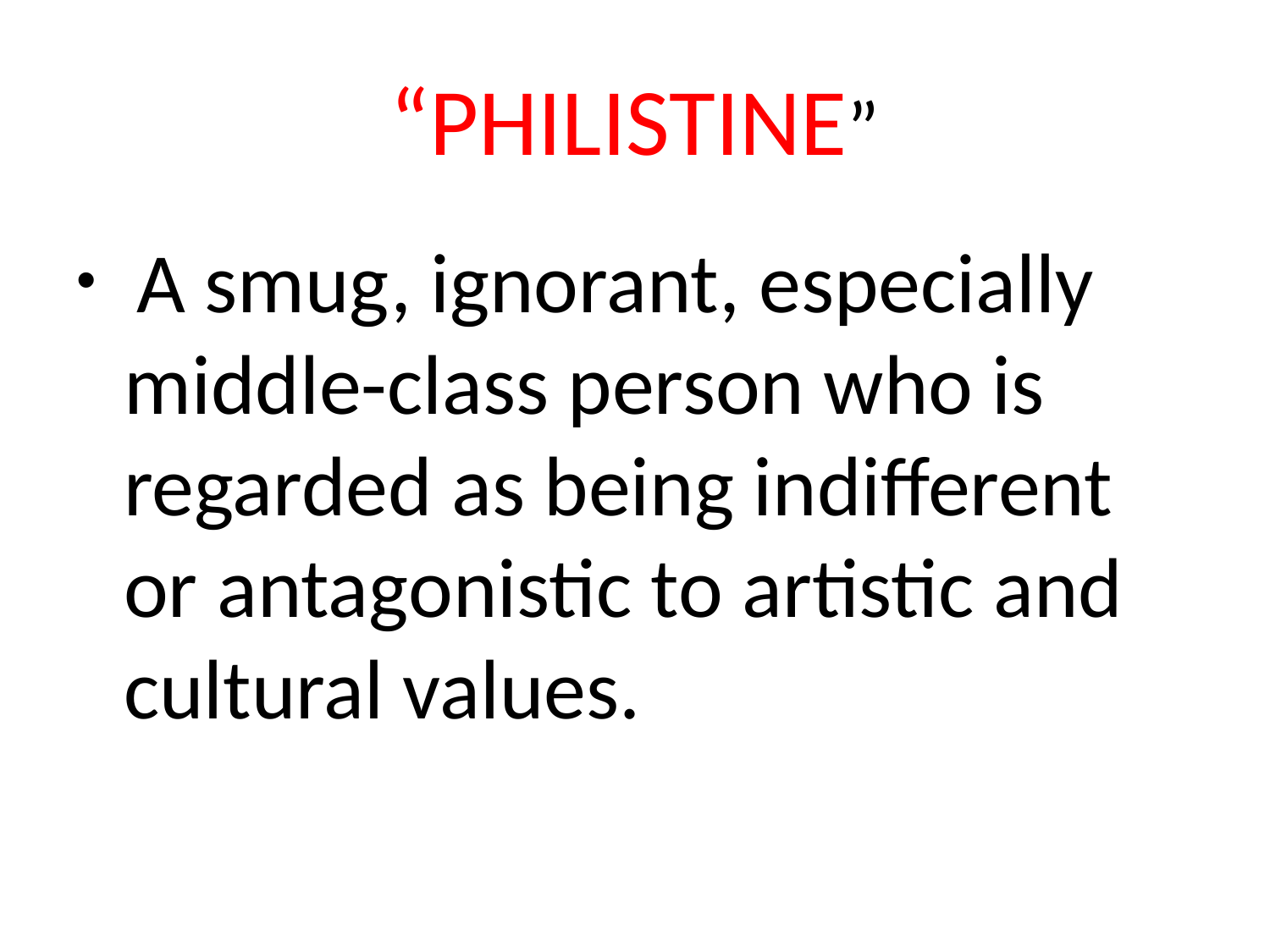

# “PHILISTINE”
 A smug, ignorant, especially middle-class person who is regarded as being indifferent or antagonistic to artistic and cultural values.